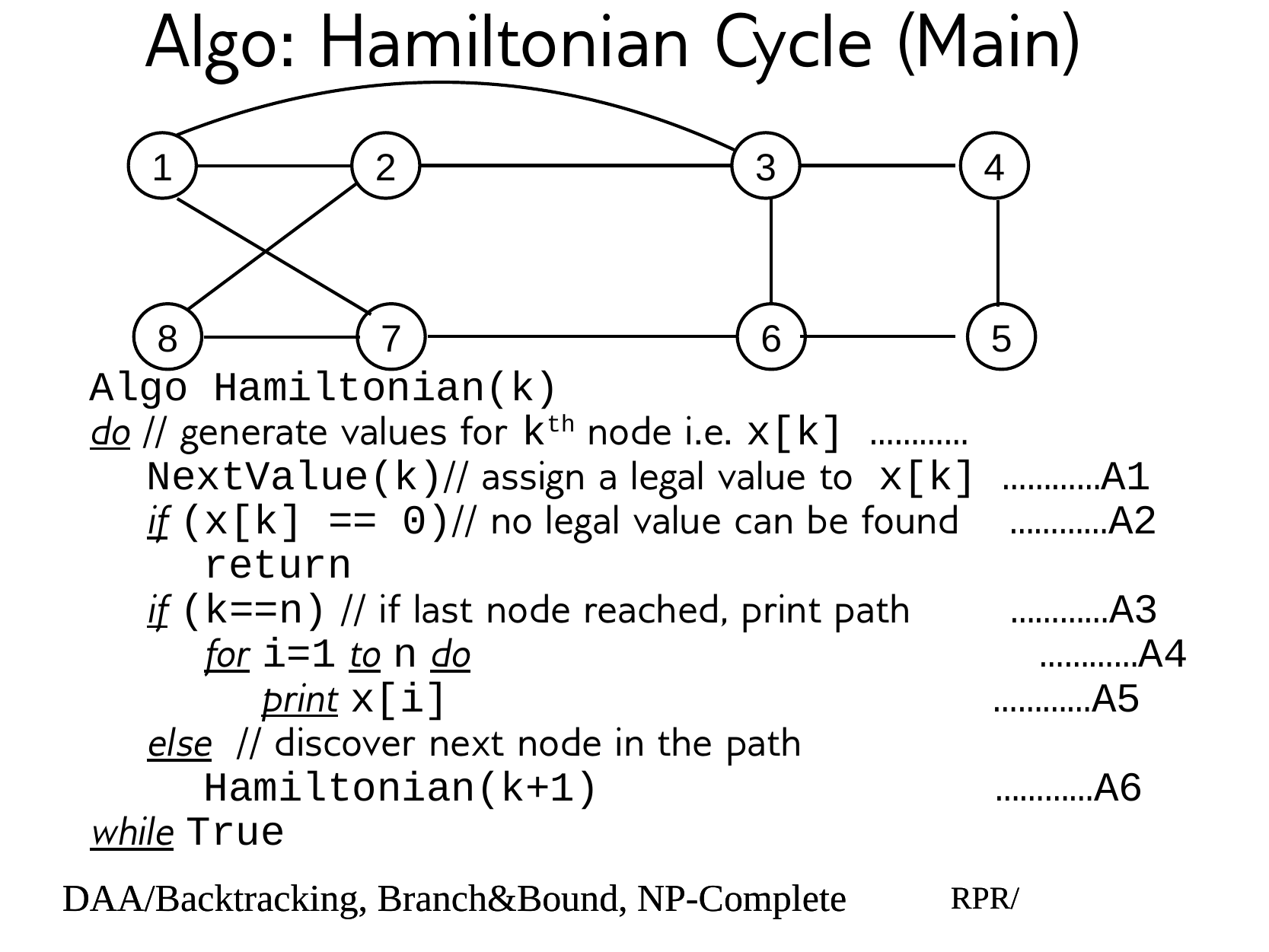

# Algo: Hamiltonian Cycle (Main)

1
2
3
4

8
7
6
5

Algo Hamiltonian(k)
do // generate values for kth node i.e. x[k] …………
NextValue(k)// assign a legal value to x[k] …………A1
if (x[k] == 0)// no legal value can be found  …………A2
return
if (k==n) // if last node reached, print path    …………A3
for i=1 to n do                                              …………A4
print x[i]                      …………A5
else // discover next node in the path
Hamiltonian(k+1)                …………A6
while True
DAA/Backtracking, Branch&Bound, NP-Complete
RPR/
10